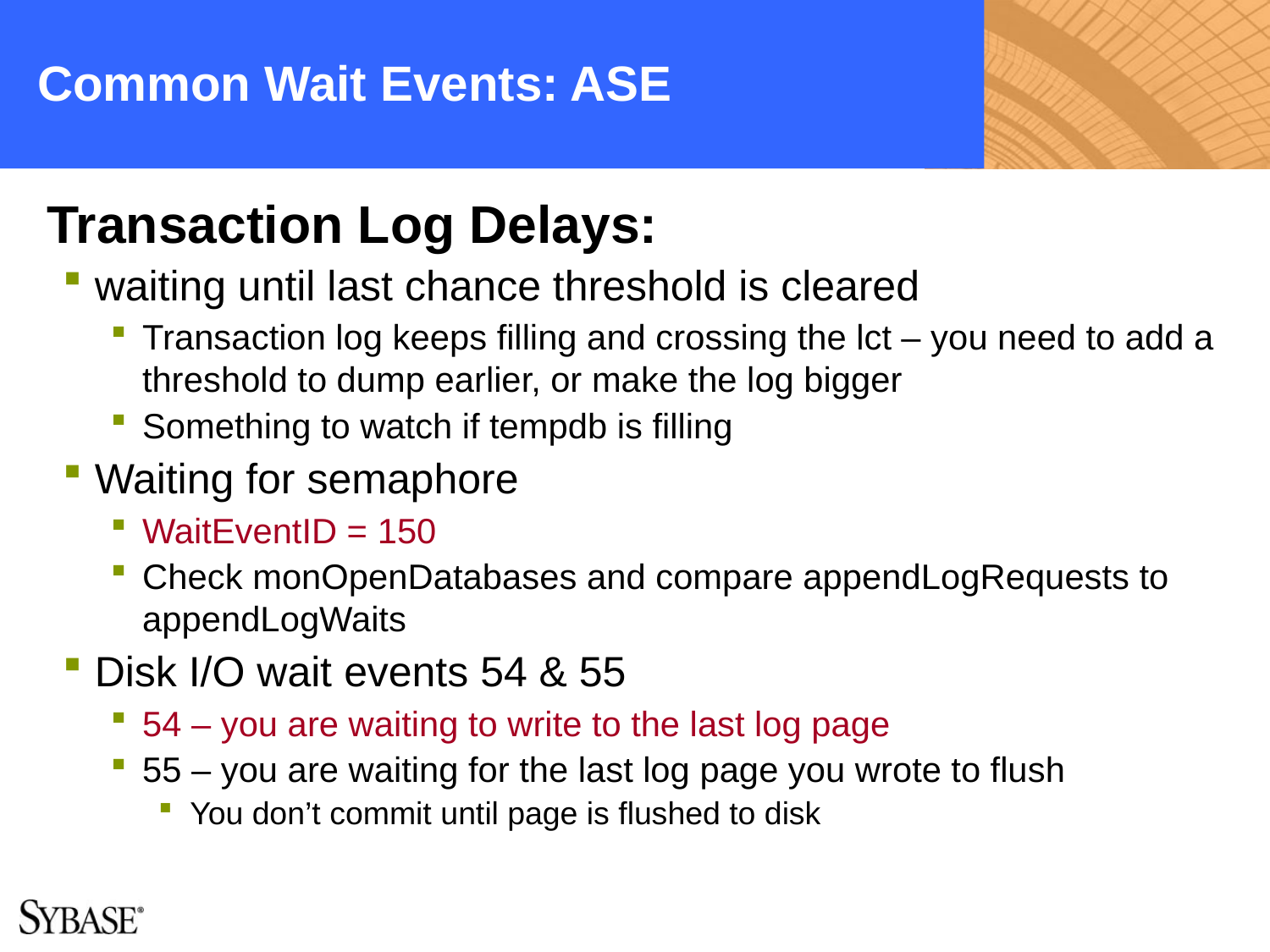

# Common Wait Events: ASE
Transaction Log Delays:
waiting until last chance threshold is cleared
Transaction log keeps filling and crossing the lct – you need to add a threshold to dump earlier, or make the log bigger
Something to watch if tempdb is filling
Waiting for semaphore
WaitEventID = 150
Check monOpenDatabases and compare appendLogRequests to appendLogWaits
Disk I/O wait events 54 & 55
54 – you are waiting to write to the last log page
55 – you are waiting for the last log page you wrote to flush
You don’t commit until page is flushed to disk